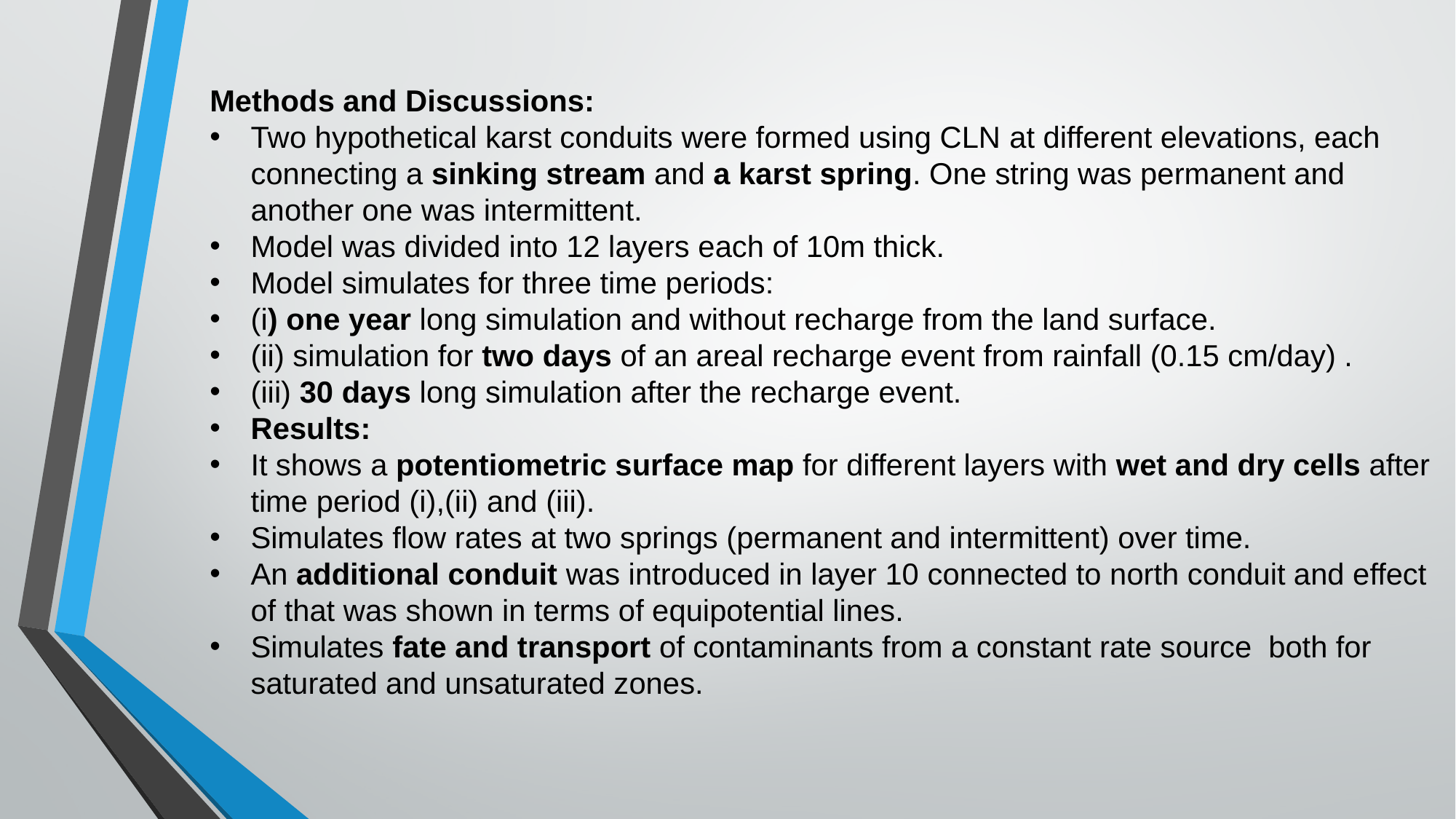

Methods and Discussions:
Two hypothetical karst conduits were formed using CLN at different elevations, each connecting a sinking stream and a karst spring. One string was permanent and another one was intermittent.
Model was divided into 12 layers each of 10m thick.
Model simulates for three time periods:
(i) one year long simulation and without recharge from the land surface.
(ii) simulation for two days of an areal recharge event from rainfall (0.15 cm/day) .
(iii) 30 days long simulation after the recharge event.
Results:
It shows a potentiometric surface map for different layers with wet and dry cells after time period (i),(ii) and (iii).
Simulates flow rates at two springs (permanent and intermittent) over time.
An additional conduit was introduced in layer 10 connected to north conduit and effect of that was shown in terms of equipotential lines.
Simulates fate and transport of contaminants from a constant rate source  both for saturated and unsaturated zones.